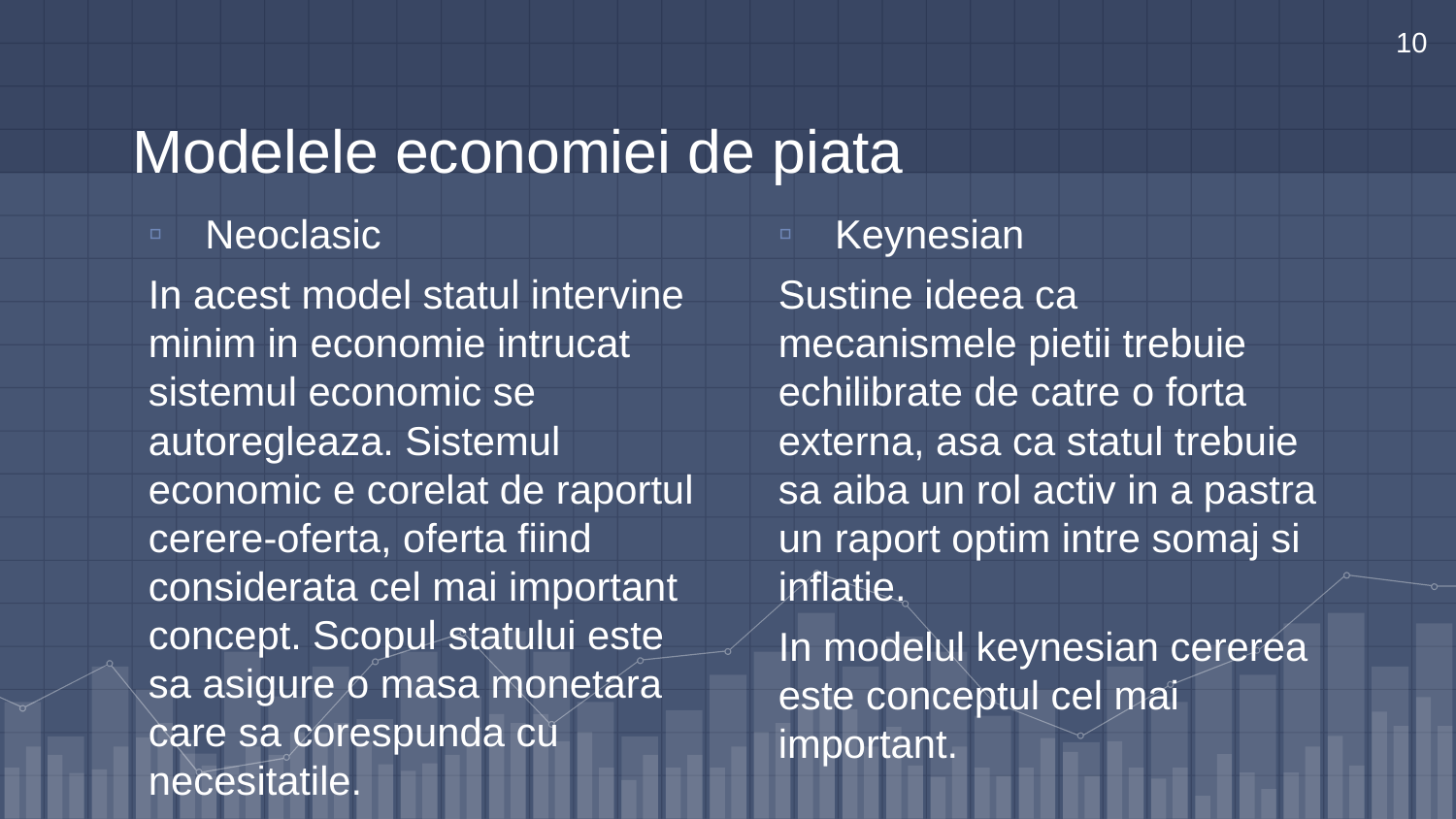

10
# Modelele economiei de piata
Keynesian
Sustine ideea ca mecanismele pietii trebuie echilibrate de catre o forta externa, asa ca statul trebuie sa aiba un rol activ in a pastra un raport optim intre somaj si inflatie.
In modelul keynesian cererea este conceptul cel mai important.
Neoclasic
In acest model statul intervine minim in economie intrucat sistemul economic se autoregleaza. Sistemul economic e corelat de raportul cerere-oferta, oferta fiind considerata cel mai important concept. Scopul statului este sa asigure o masa monetara care sa corespunda cu necesitatile.